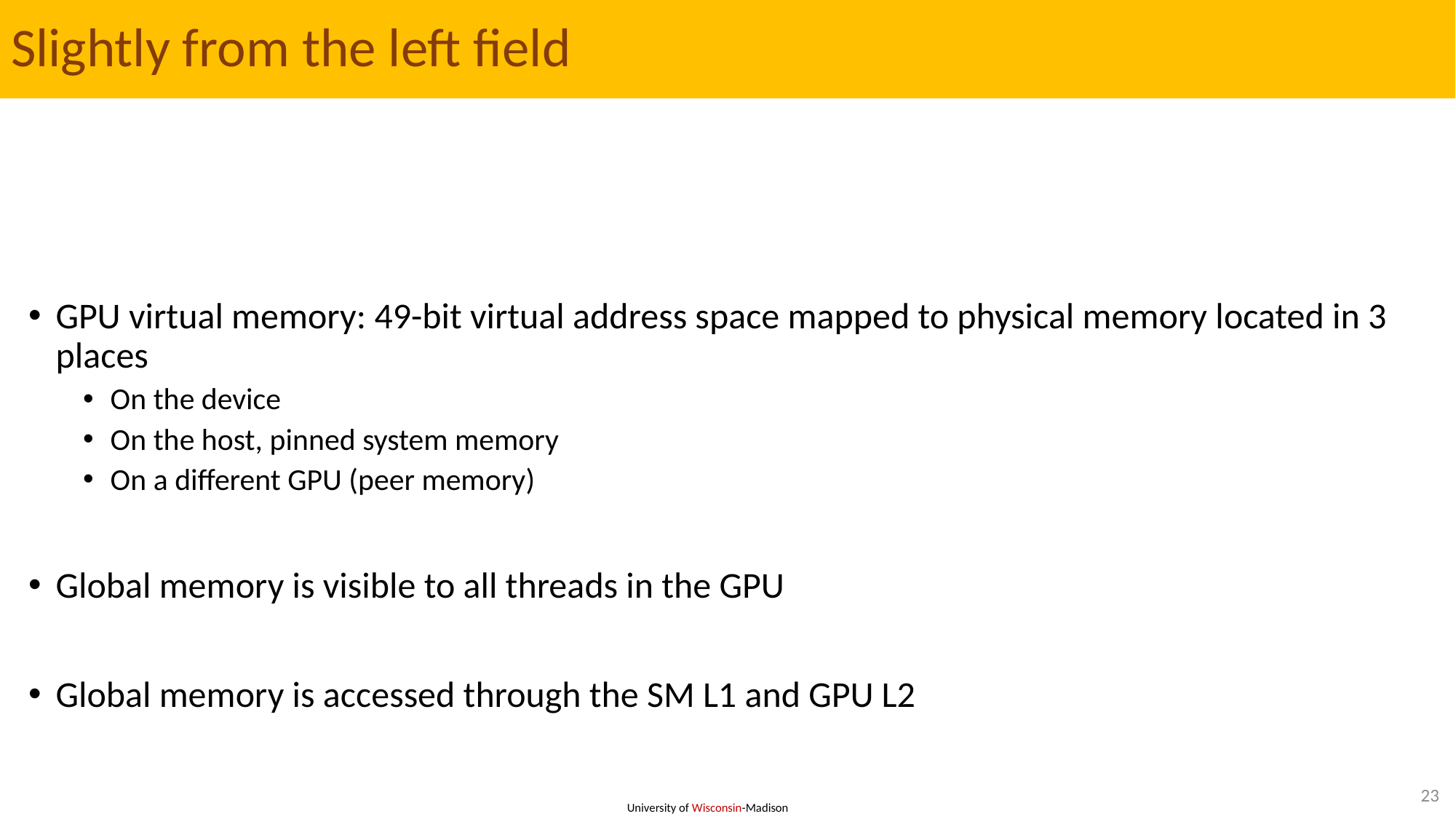

# Slightly from the left field

GPU virtual memory: 49-bit virtual address space mapped to physical memory located in 3 places
On the device
On the host, pinned system memory
On a different GPU (peer memory)

Global memory is visible to all threads in the GPU

Global memory is accessed through the SM L1 and GPU L2
23